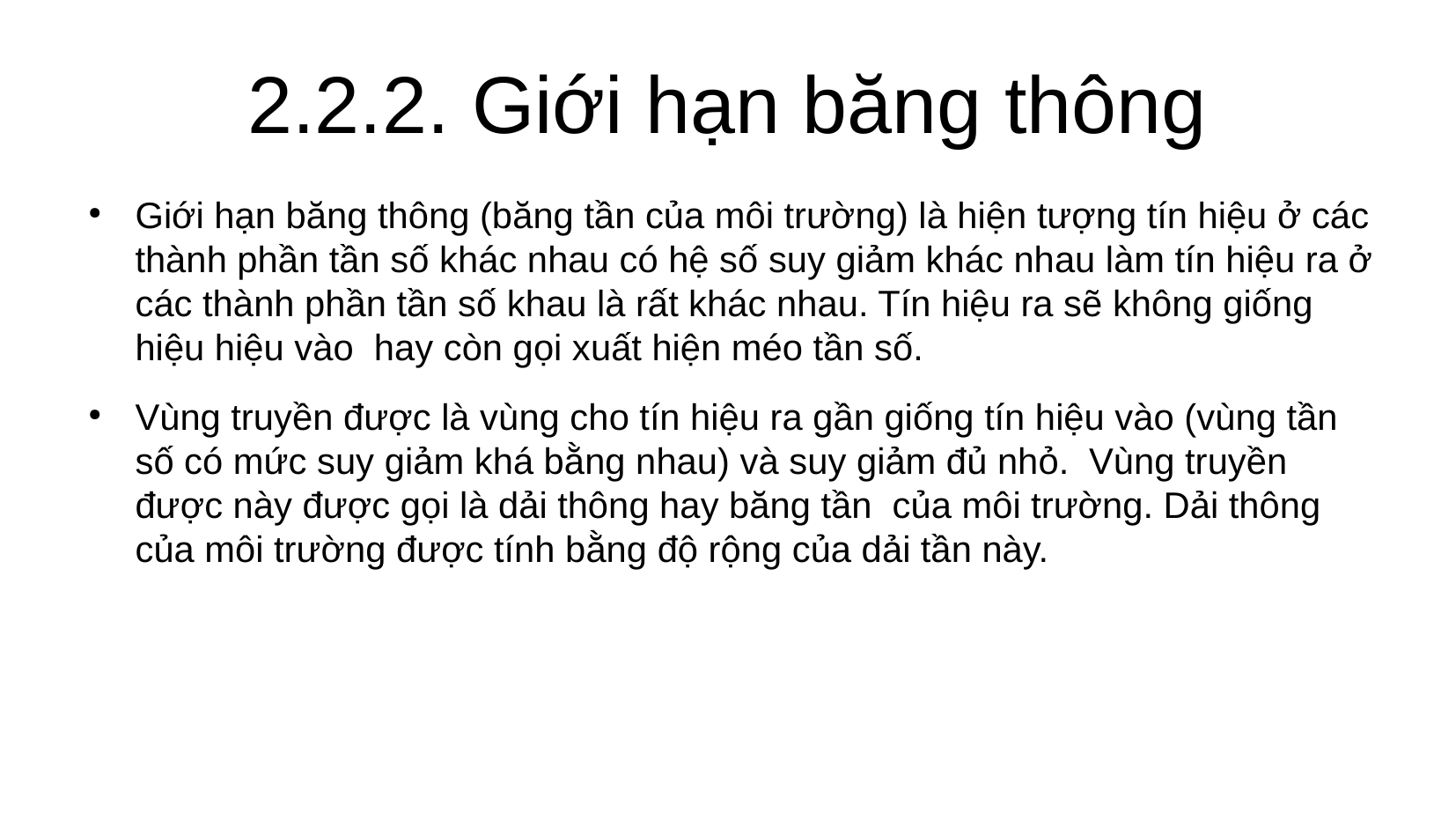

2.2.2. Giới hạn băng thông
Giới hạn băng thông (băng tần của môi trường) là hiện tượng tín hiệu ở các thành phần tần số khác nhau có hệ số suy giảm khác nhau làm tín hiệu ra ở các thành phần tần số khau là rất khác nhau. Tín hiệu ra sẽ không giống hiệu hiệu vào  hay còn gọi xuất hiện méo tần số.
Vùng truyền được là vùng cho tín hiệu ra gần giống tín hiệu vào (vùng tần số có mức suy giảm khá bằng nhau) và suy giảm đủ nhỏ.  Vùng truyền được này được gọi là dải thông hay băng tần  của môi trường. Dải thông của môi trường được tính bằng độ rộng của dải tần này.